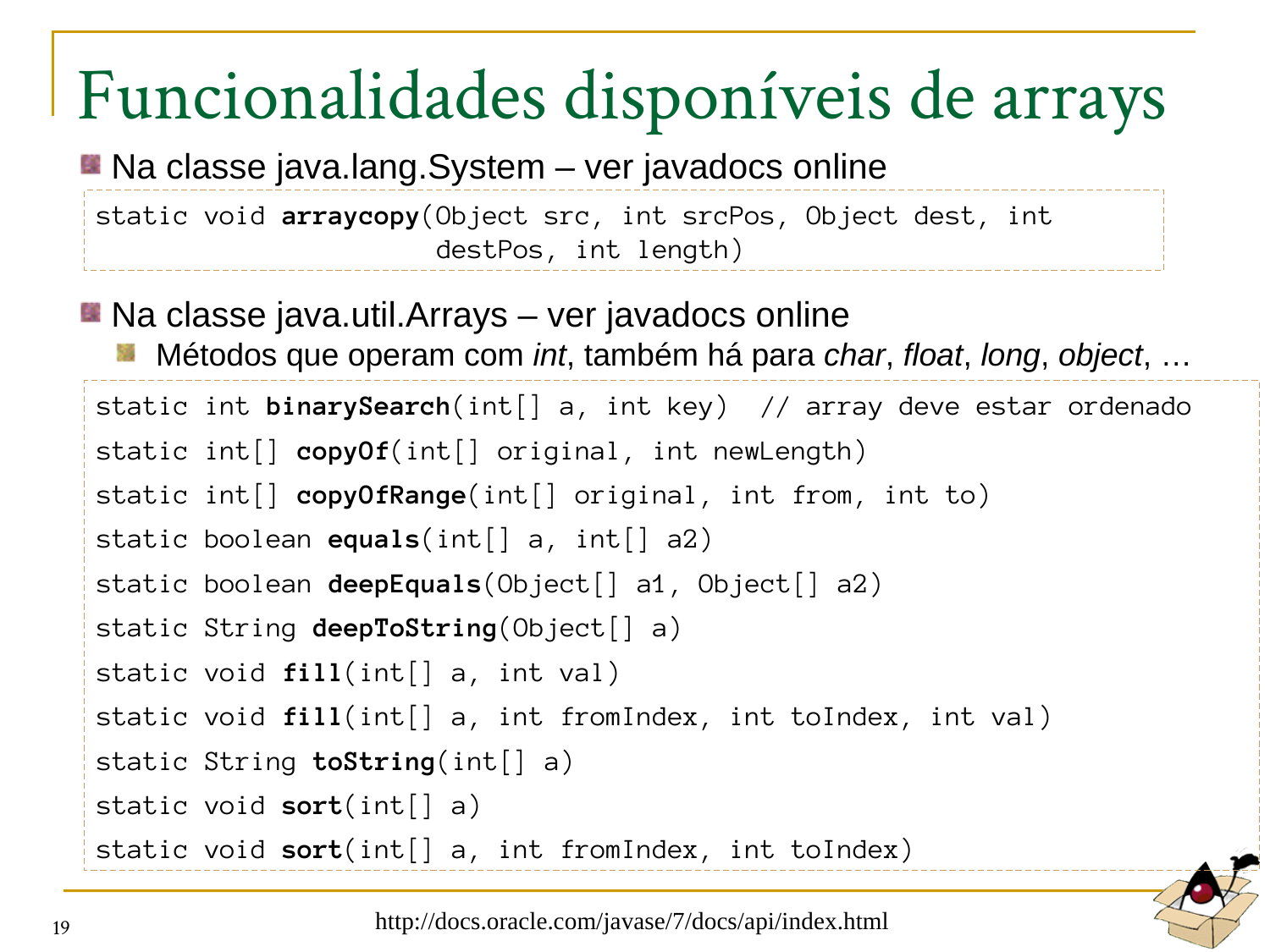

# Funcionalidades disponíveis de arrays
Na classe java.lang.System – ver javadocs online

Na classe java.util.Arrays – ver javadocs online
Métodos que operam com int, também há para char, float, long, object, …
static void arraycopy(Object src, int srcPos, Object dest, int
                      destPos, int length)
static int binarySearch(int[] a, int key)  // array deve estar ordenado
static int[] copyOf(int[] original, int newLength)
static int[] copyOfRange(int[] original, int from, int to)
static boolean equals(int[] a, int[] a2)
static boolean deepEquals(Object[] a1, Object[] a2)
static String deepToString(Object[] a)
static void fill(int[] a, int val)
static void fill(int[] a, int fromIndex, int toIndex, int val)
static String toString(int[] a)
static void sort(int[] a)
static void sort(int[] a, int fromIndex, int toIndex)
http://docs.oracle.com/javase/7/docs/api/index.html
MoP 04 - Arrays